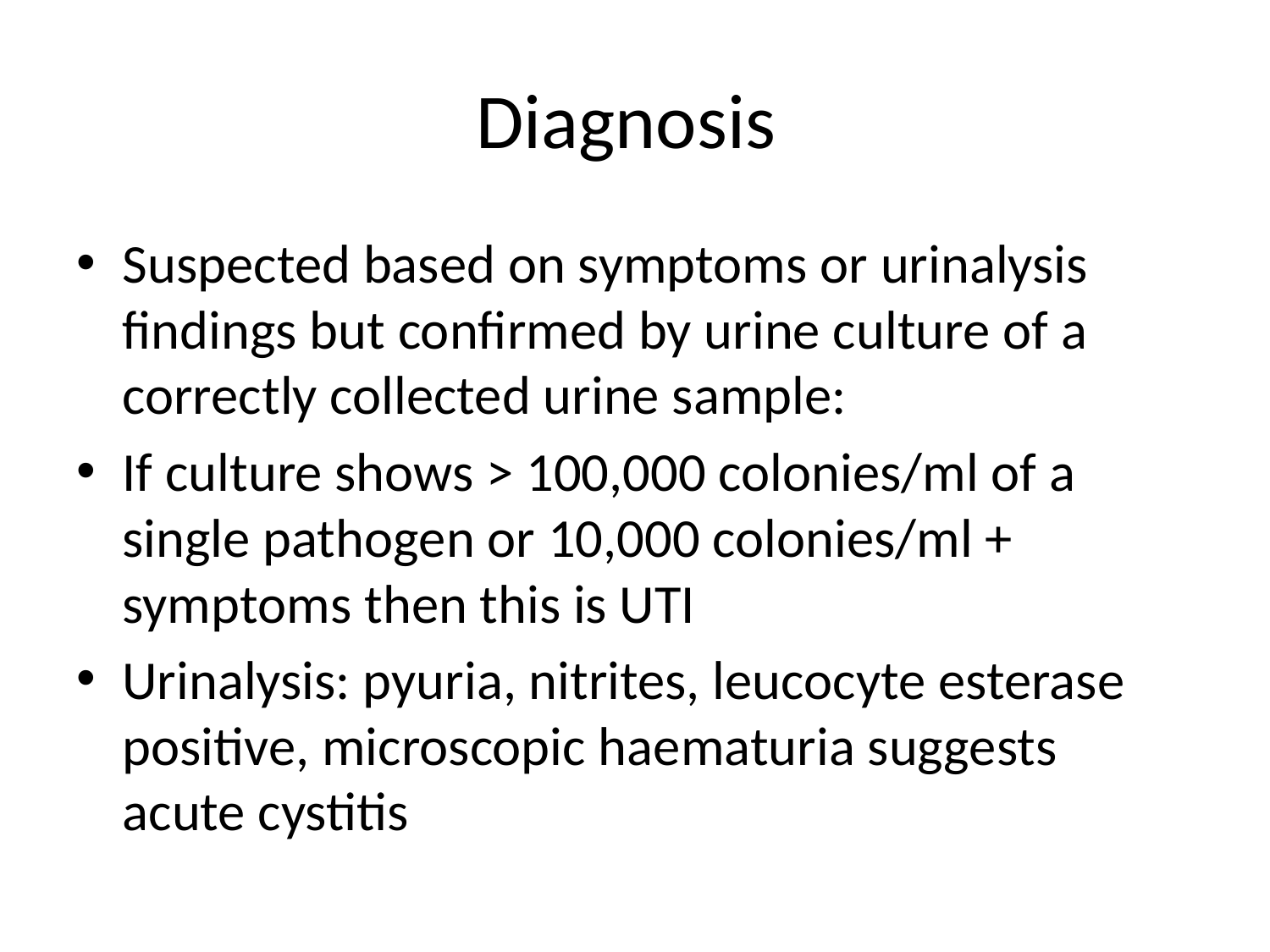

# Diagnosis
Suspected based on symptoms or urinalysis findings but confirmed by urine culture of a correctly collected urine sample:
If culture shows > 100,000 colonies/ml of a single pathogen or 10,000 colonies/ml + symptoms then this is UTI
Urinalysis: pyuria, nitrites, leucocyte esterase positive, microscopic haematuria suggests acute cystitis